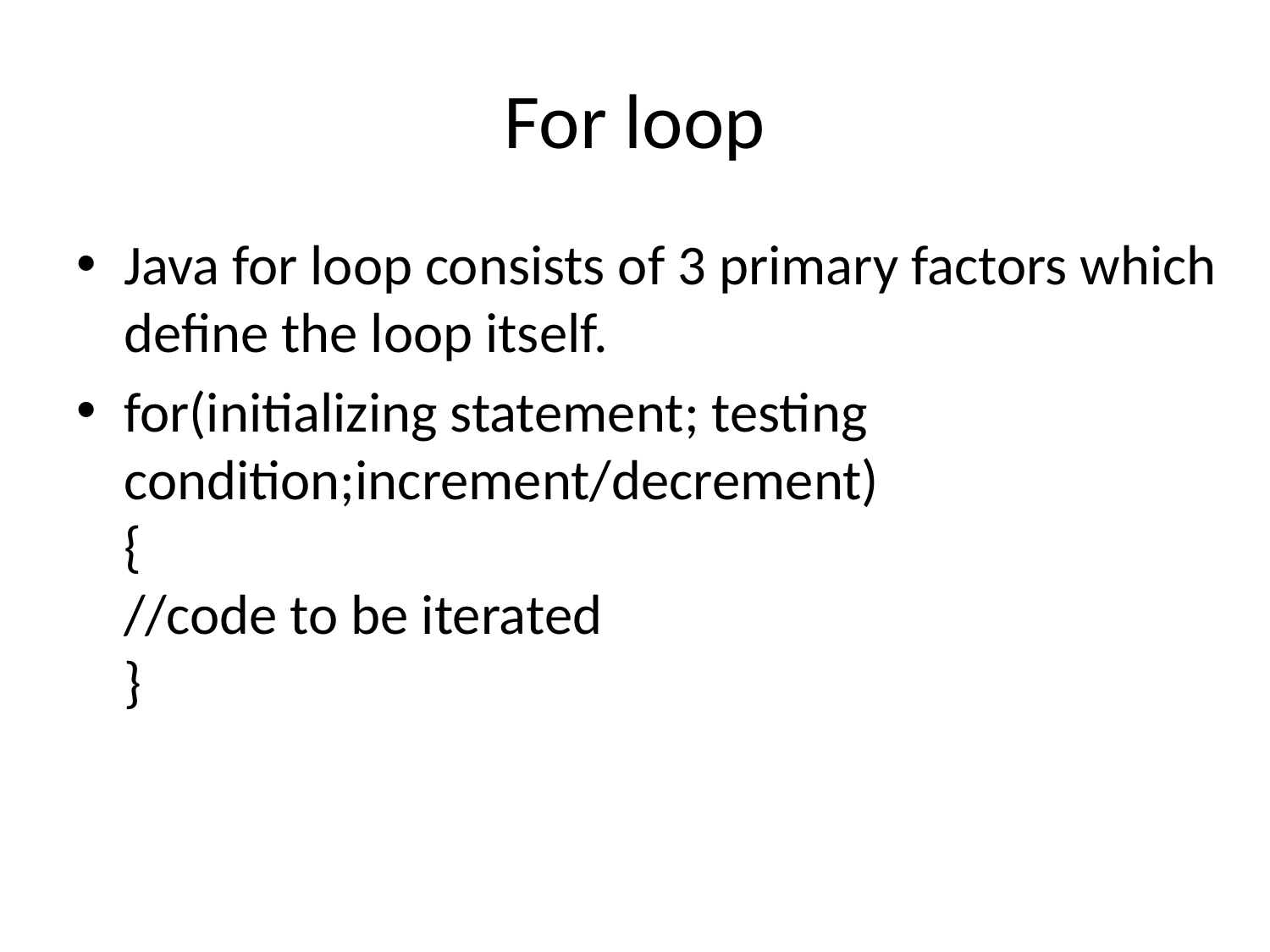

# For loop
Java for loop consists of 3 primary factors which define the loop itself.
for(initializing statement; testing condition;increment/decrement)
{
//code to be iterated
}